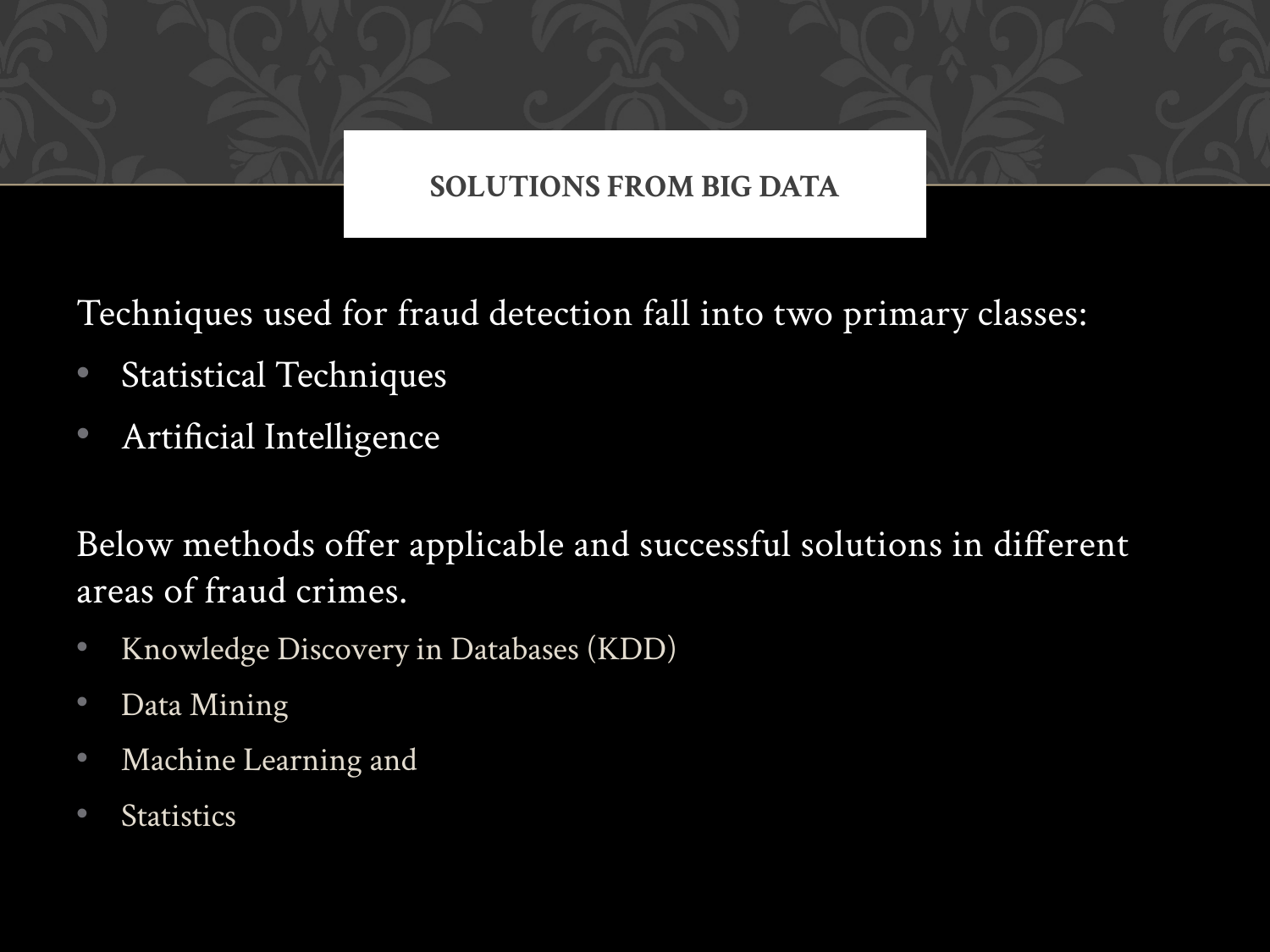

# Solutions from Big Data
Techniques used for fraud detection fall into two primary classes:
Statistical Techniques
Artificial Intelligence

Below methods offer applicable and successful solutions in different areas of fraud crimes.
Knowledge Discovery in Databases (KDD)
Data Mining
Machine Learning and
Statistics